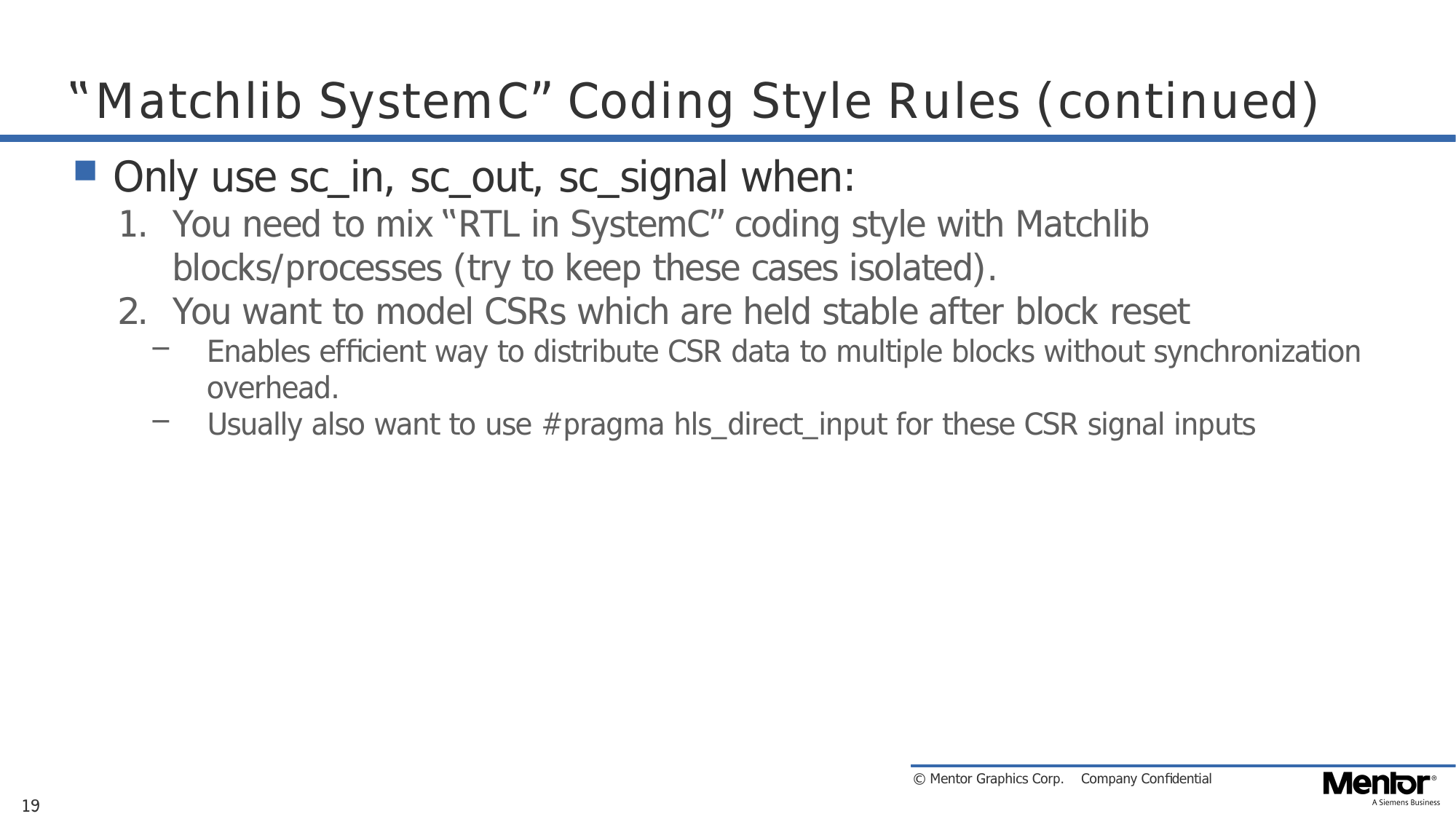

# “Matchlib SystemC” Coding Style Rules (continued)
Only use sc_in, sc_out, sc_signal when:
You need to mix “RTL in SystemC” coding style with Matchlib blocks/processes (try to keep these cases isolated).
You want to model CSRs which are held stable after block reset
Enables efficient way to distribute CSR data to multiple blocks without synchronization overhead.
Usually also want to use #pragma hls_direct_input for these CSR signal inputs

19